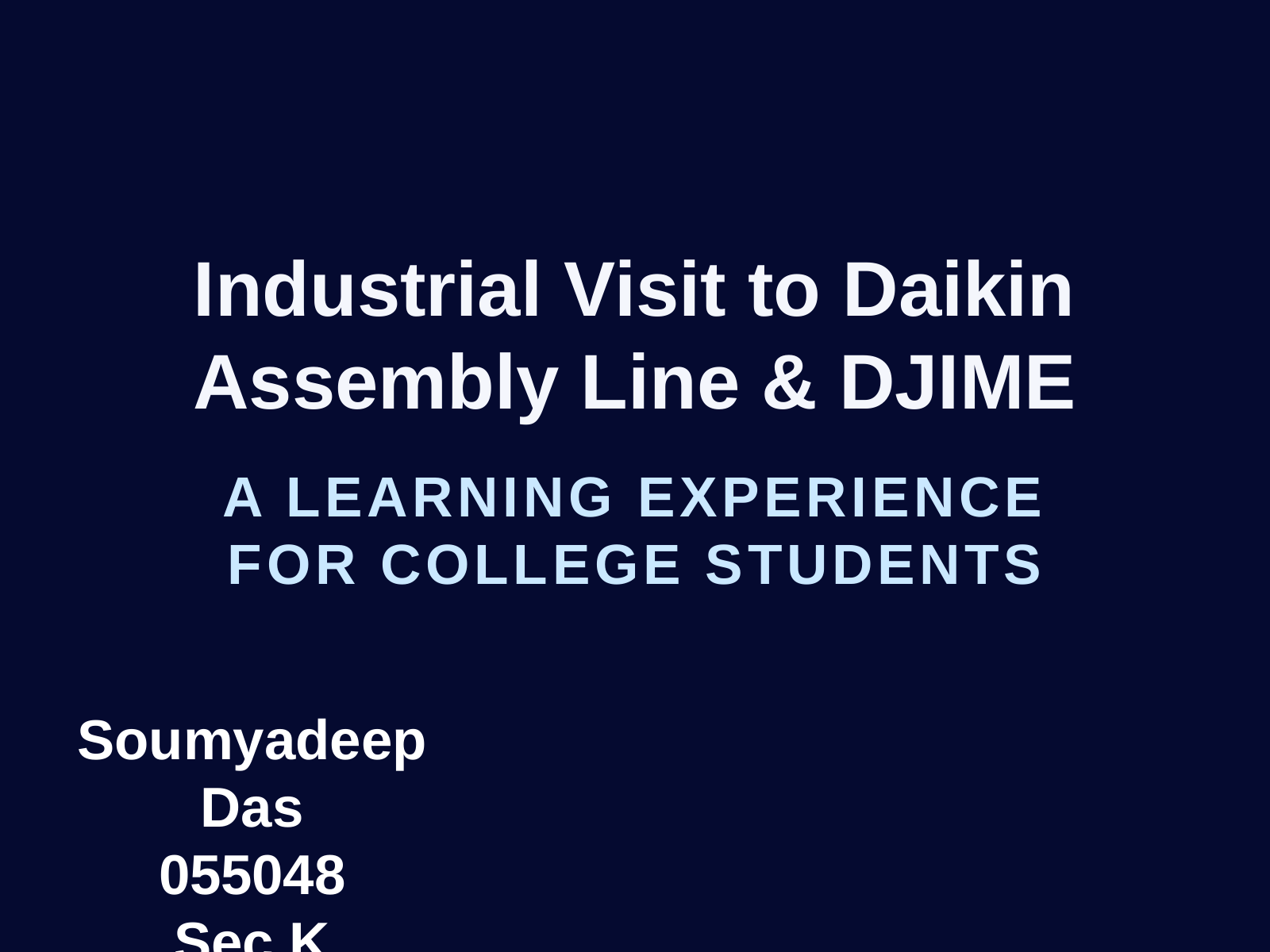

Industrial Visit to Daikin Assembly Line & DJIME

A LEARNING EXPERIENCE FOR COLLEGE STUDENTS
Soumyadeep Das
055048
Sec K